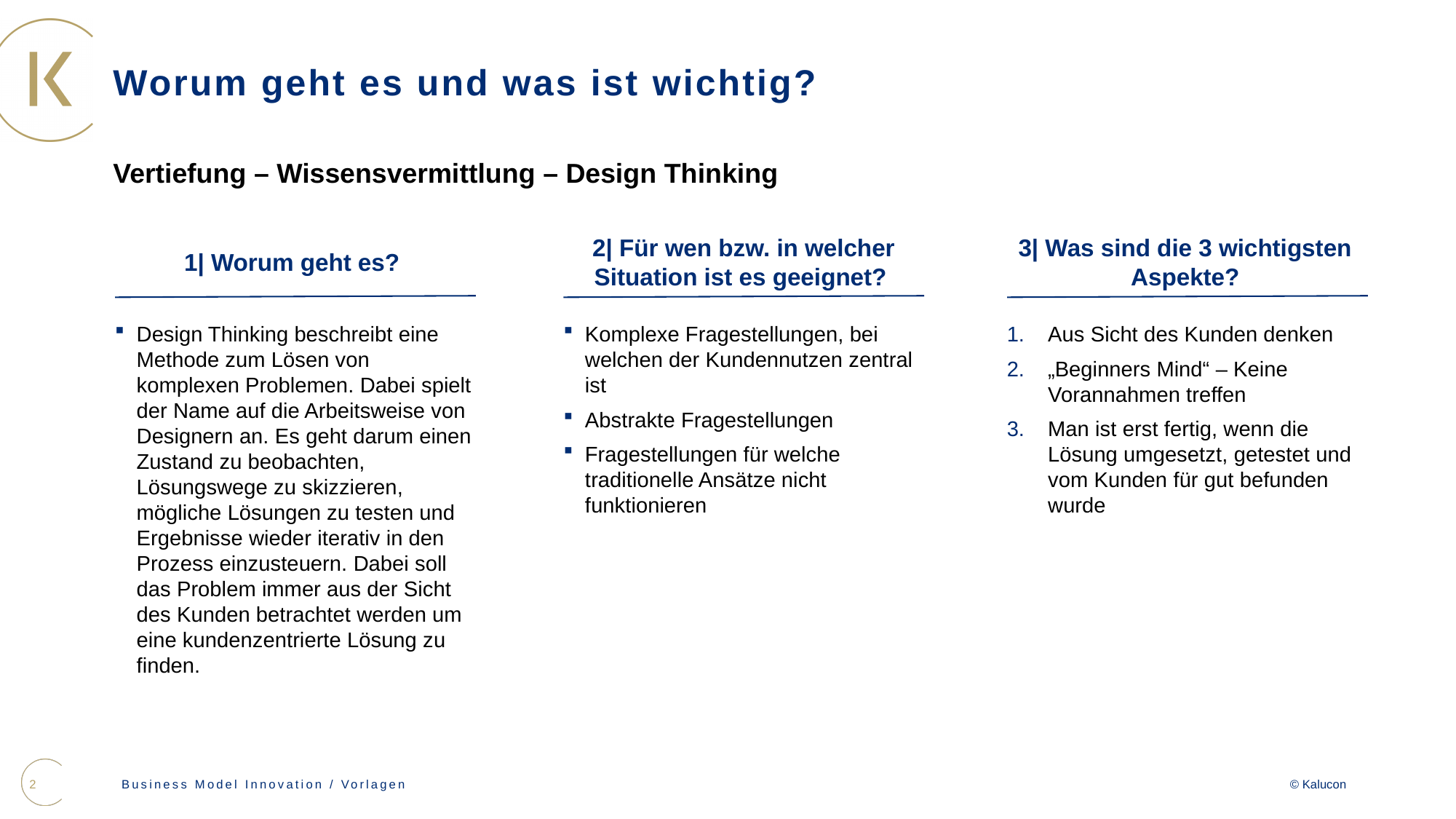

# Worum geht es und was ist wichtig?
Vertiefung – Wissensvermittlung – Design Thinking
1| Worum geht es?
2| Für wen bzw. in welcher Situation ist es geeignet?
3| Was sind die 3 wichtigsten Aspekte?
Design Thinking beschreibt eine Methode zum Lösen von komplexen Problemen. Dabei spielt der Name auf die Arbeitsweise von Designern an. Es geht darum einen Zustand zu beobachten, Lösungswege zu skizzieren, mögliche Lösungen zu testen und Ergebnisse wieder iterativ in den Prozess einzusteuern. Dabei soll das Problem immer aus der Sicht des Kunden betrachtet werden um eine kundenzentrierte Lösung zu finden.
Komplexe Fragestellungen, bei welchen der Kundennutzen zentral ist
Abstrakte Fragestellungen
Fragestellungen für welche traditionelle Ansätze nicht funktionieren

Aus Sicht des Kunden denken
„Beginners Mind“ – Keine Vorannahmen treffen
Man ist erst fertig, wenn die Lösung umgesetzt, getestet und vom Kunden für gut befunden wurde

2
Business Model Innovation / Vorlagen